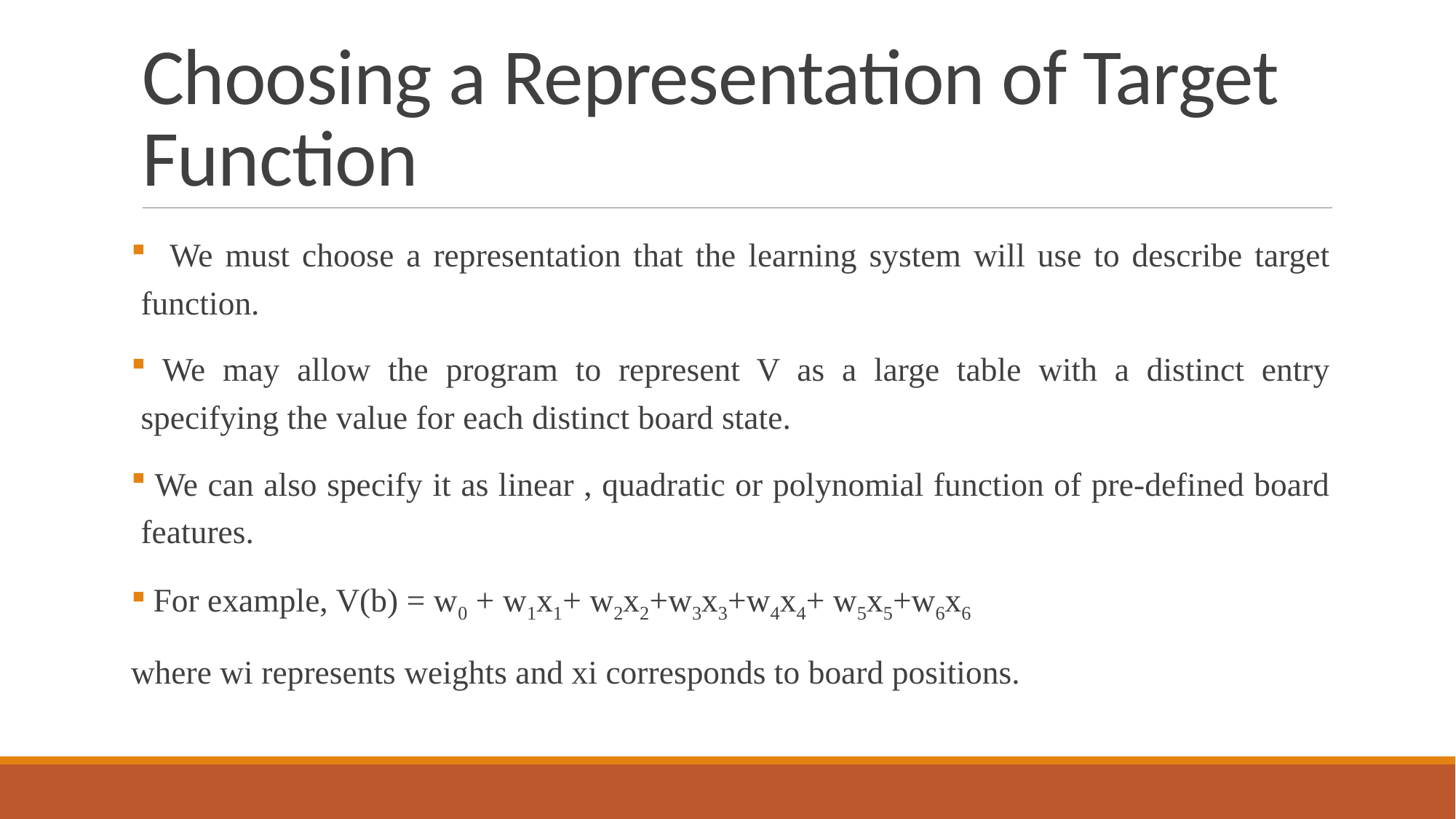

# Choosing a Representation of Target Function
  We must choose a representation that the learning system will use to describe target function.
 We may allow the program to represent V as a large table with a distinct entry specifying the value for each distinct board state.
 We can also specify it as linear , quadratic or polynomial function of pre-defined board features.
 For example, V(b) = w0 + w1x1+ w2x2+w3x3+w4x4+ w5x5+w6x6
where wi represents weights and xi corresponds to board positions.